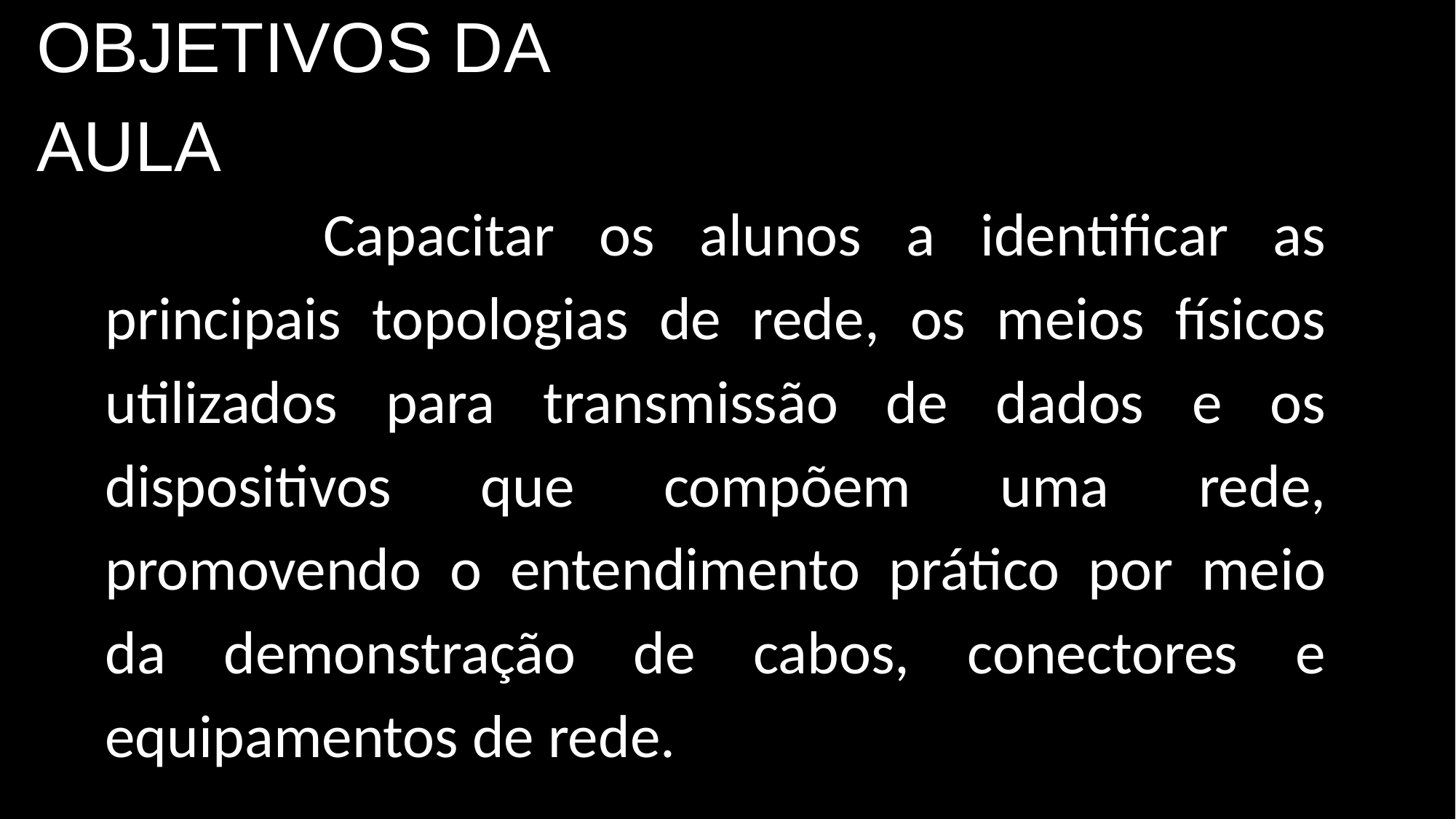

OBJETIVOS DA AULA
		Capacitar os alunos a identificar as principais topologias de rede, os meios físicos utilizados para transmissão de dados e os dispositivos que compõem uma rede, promovendo o entendimento prático por meio da demonstração de cabos, conectores e equipamentos de rede.